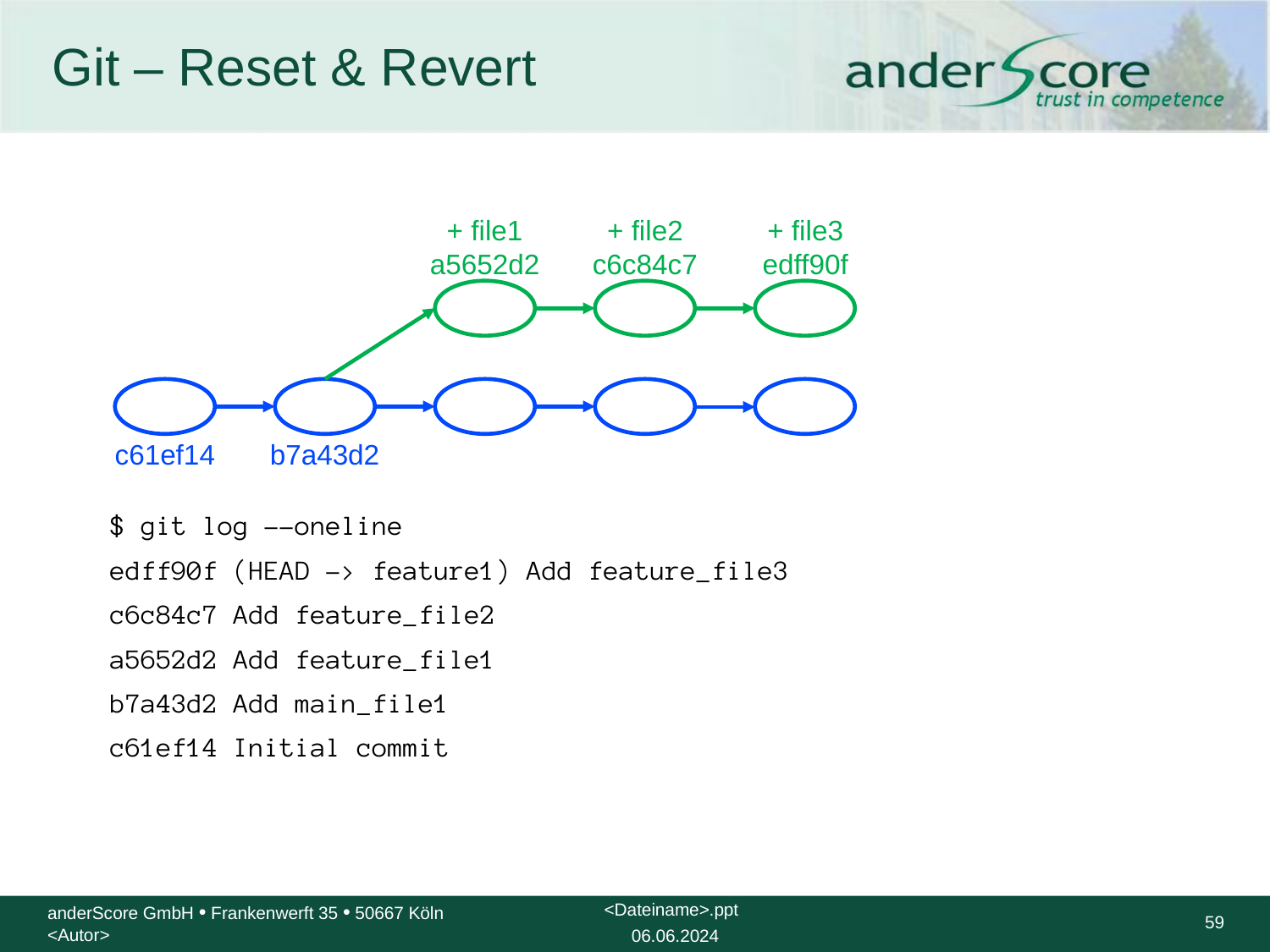

# Git – Reset & Revert
+ file1
a5652d2
+ file2
c6c84c7
+ file3
edff90f

c61ef14
b7a43d2
$ git log --oneline
edff90f (HEAD -> feature1) Add feature_file3
c6c84c7 Add feature_file2
a5652d2 Add feature_file1
b7a43d2 Add main_file1
c61ef14 Initial commit